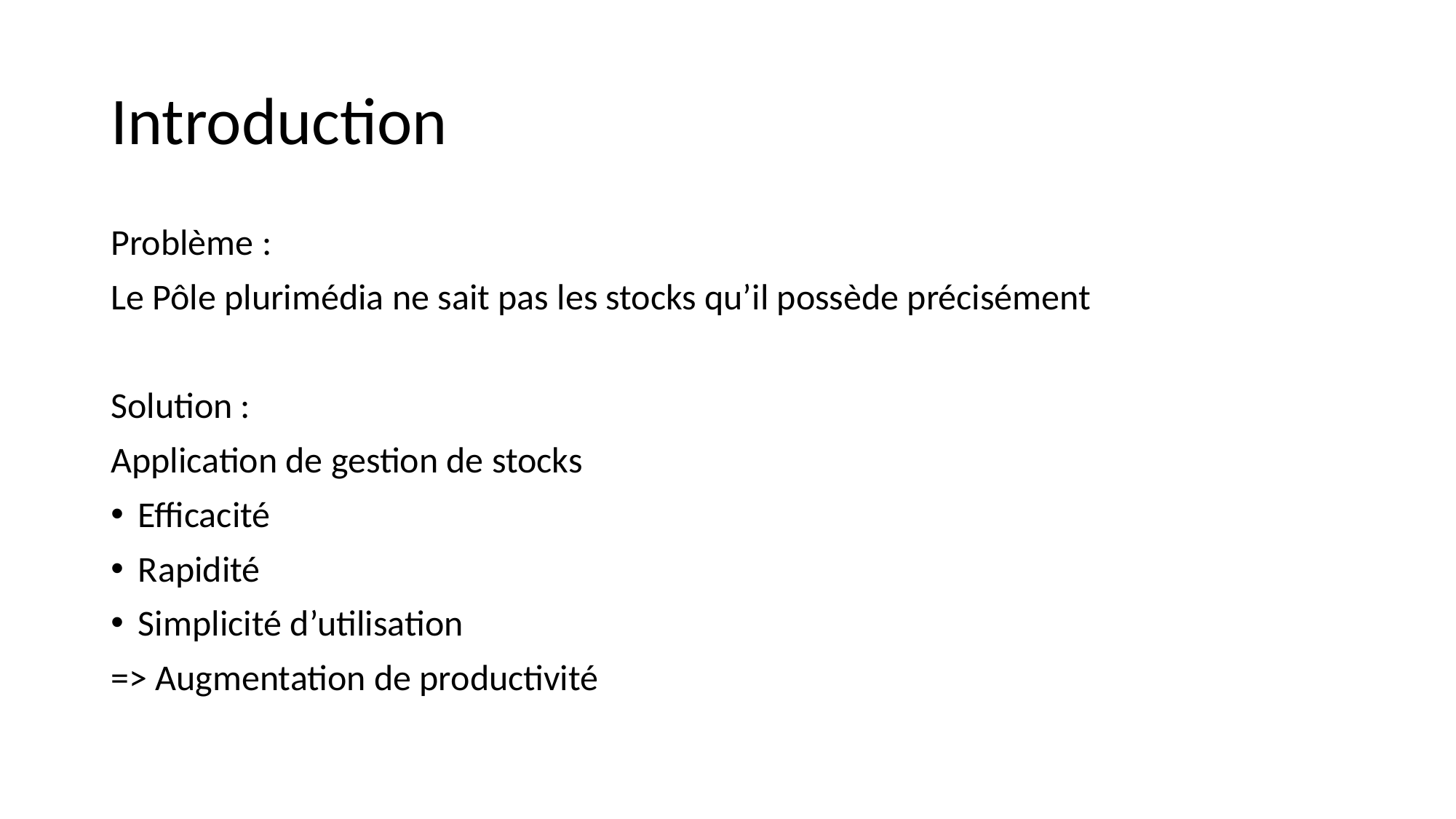

# Introduction
Problème :
Le Pôle plurimédia ne sait pas les stocks qu’il possède précisément

Solution :
Application de gestion de stocks
Efficacité
Rapidité
Simplicité d’utilisation
=> Augmentation de productivité